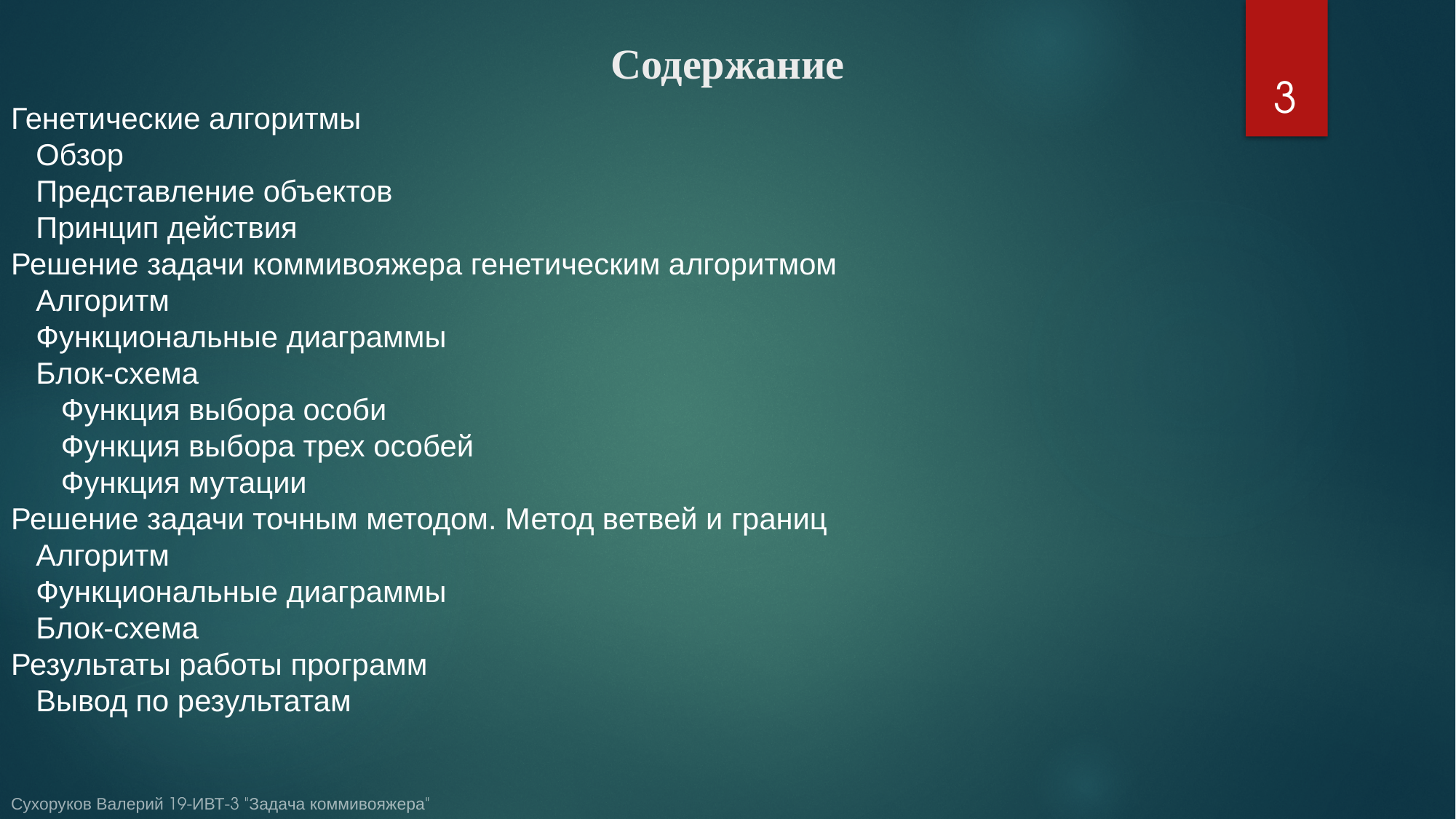

# Содержание
3
Генетические алгоритмы
   Обзор
   Представление объектов
   Принцип действия
Решение задачи коммивояжера генетическим алгоритмом
   Алгоритм
   Функциональные диаграммы
   Блок-схема
      Функция выбора особи
      Функция выбора трех особей
      Функция мутации
Решение задачи точным методом. Метод ветвей и границ
   Алгоритм
   Функциональные диаграммы
   Блок-схема
Результаты работы программ
   Вывод по результатам
Сухоруков Валерий 19-ИВТ-3 "Задача коммивояжера"